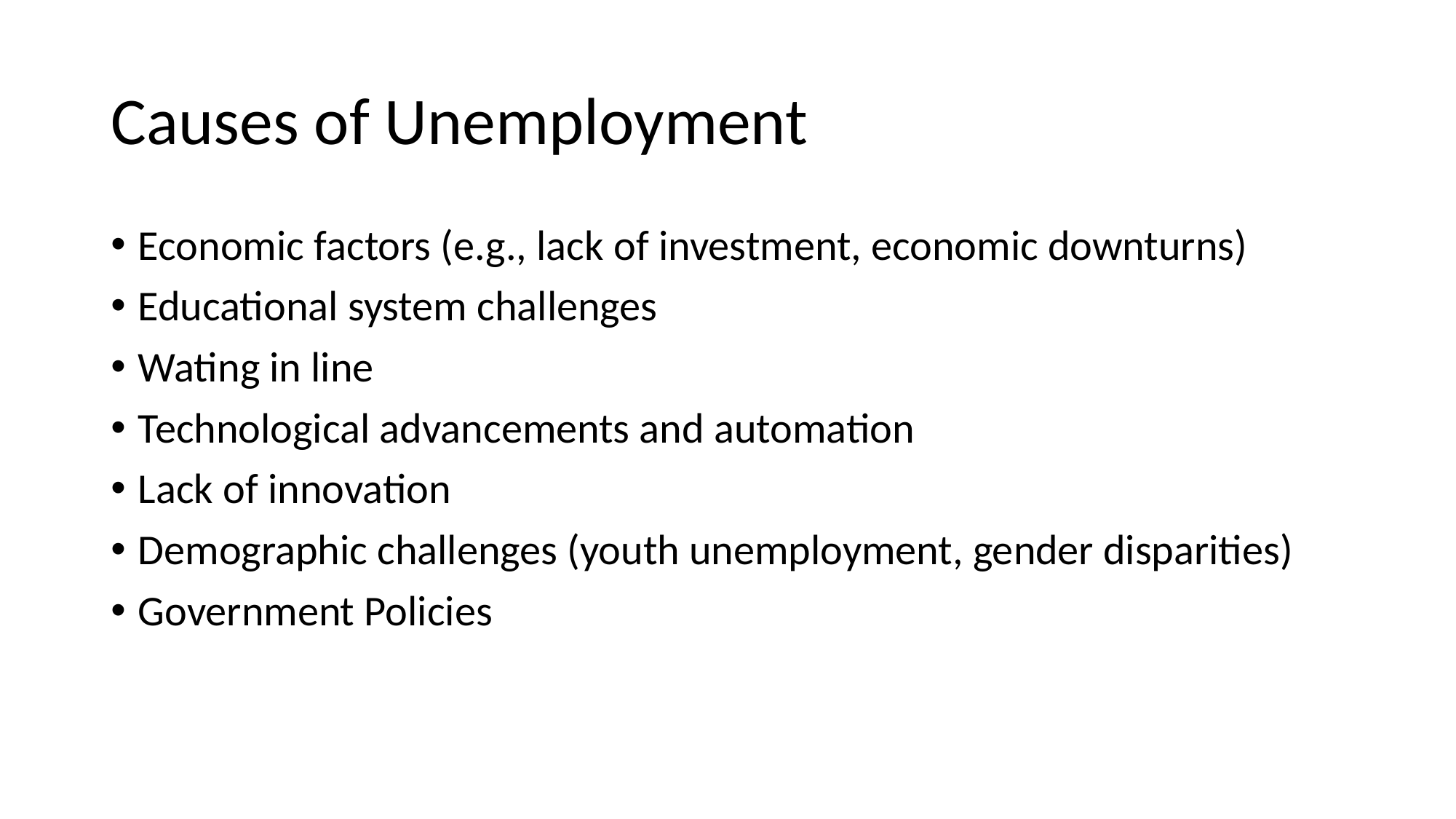

# Causes of Unemployment
Economic factors (e.g., lack of investment, economic downturns)
Educational system challenges
Wating in line
Technological advancements and automation
Lack of innovation
Demographic challenges (youth unemployment, gender disparities)
Government Policies